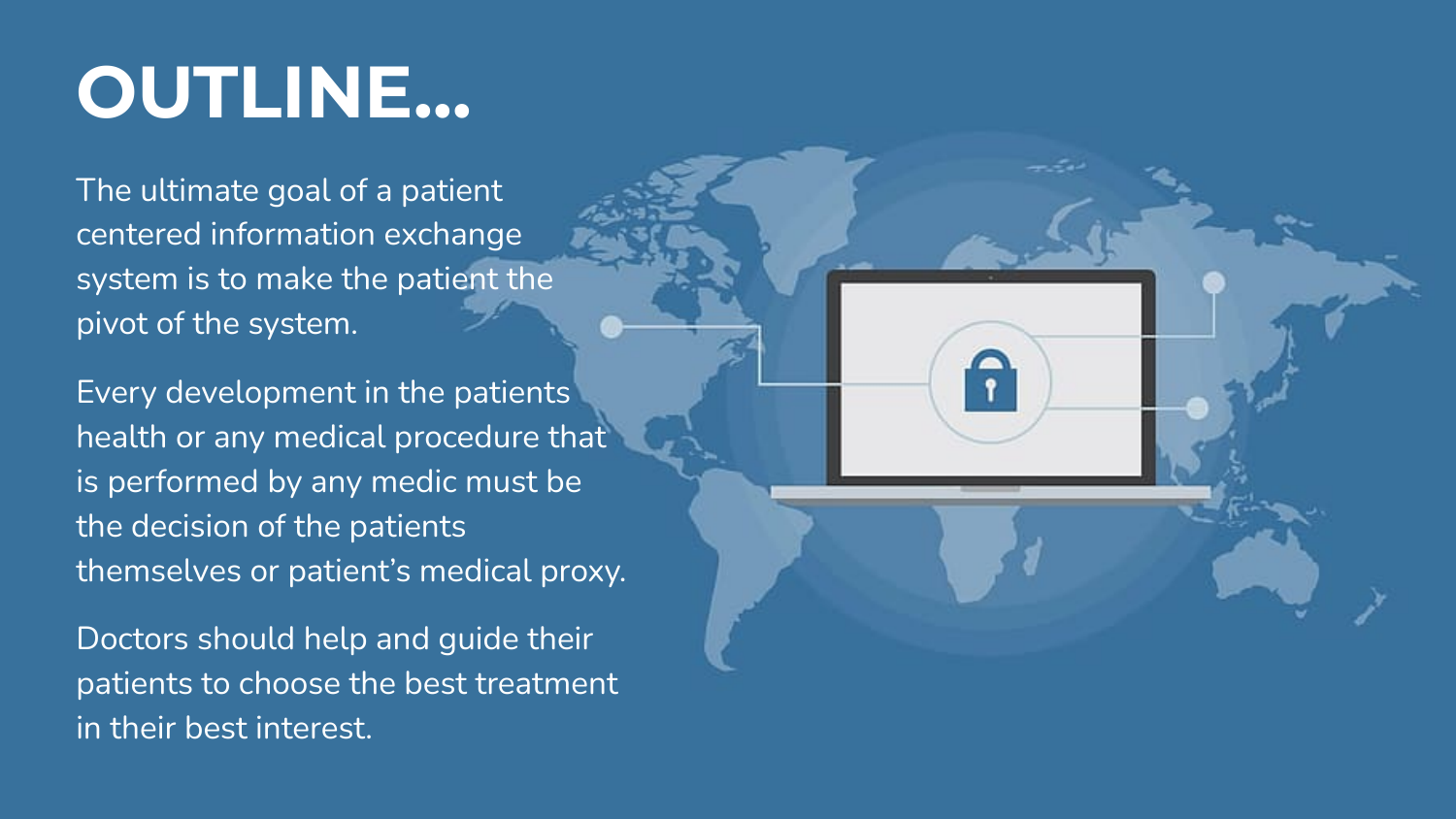

OUTLINE...
The ultimate goal of a patient centered information exchange system is to make the patient the pivot of the system.
Every development in the patients health or any medical procedure that is performed by any medic must be the decision of the patients  themselves or patient’s medical proxy.
Doctors should help and guide their patients to choose the best treatment in their best interest.